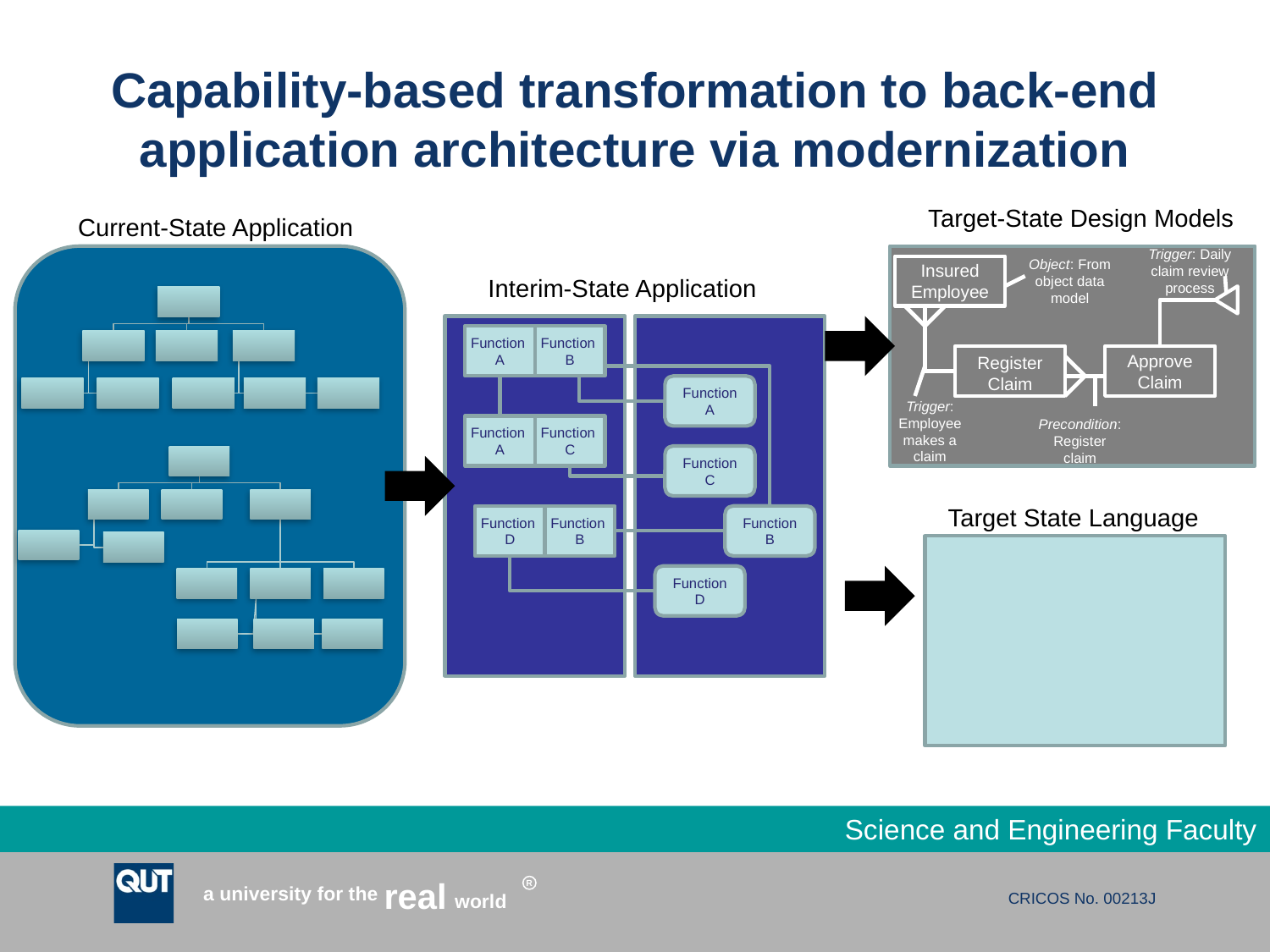

# Capability-based transformation to back-end application architecture via modernization
Target-State Design Models
Current-State Application

Trigger: Daily claim review process
Insured Employee
Object: From object data model
Interim-State Application

Function
A
Function
B
Register Claim
Approve Claim
Function A
Trigger: Employee makes a claim
Function
A
Function
C
Precondition: Register claim

Function C

Target State Language
Function
D
Function
B
Function B

Function D